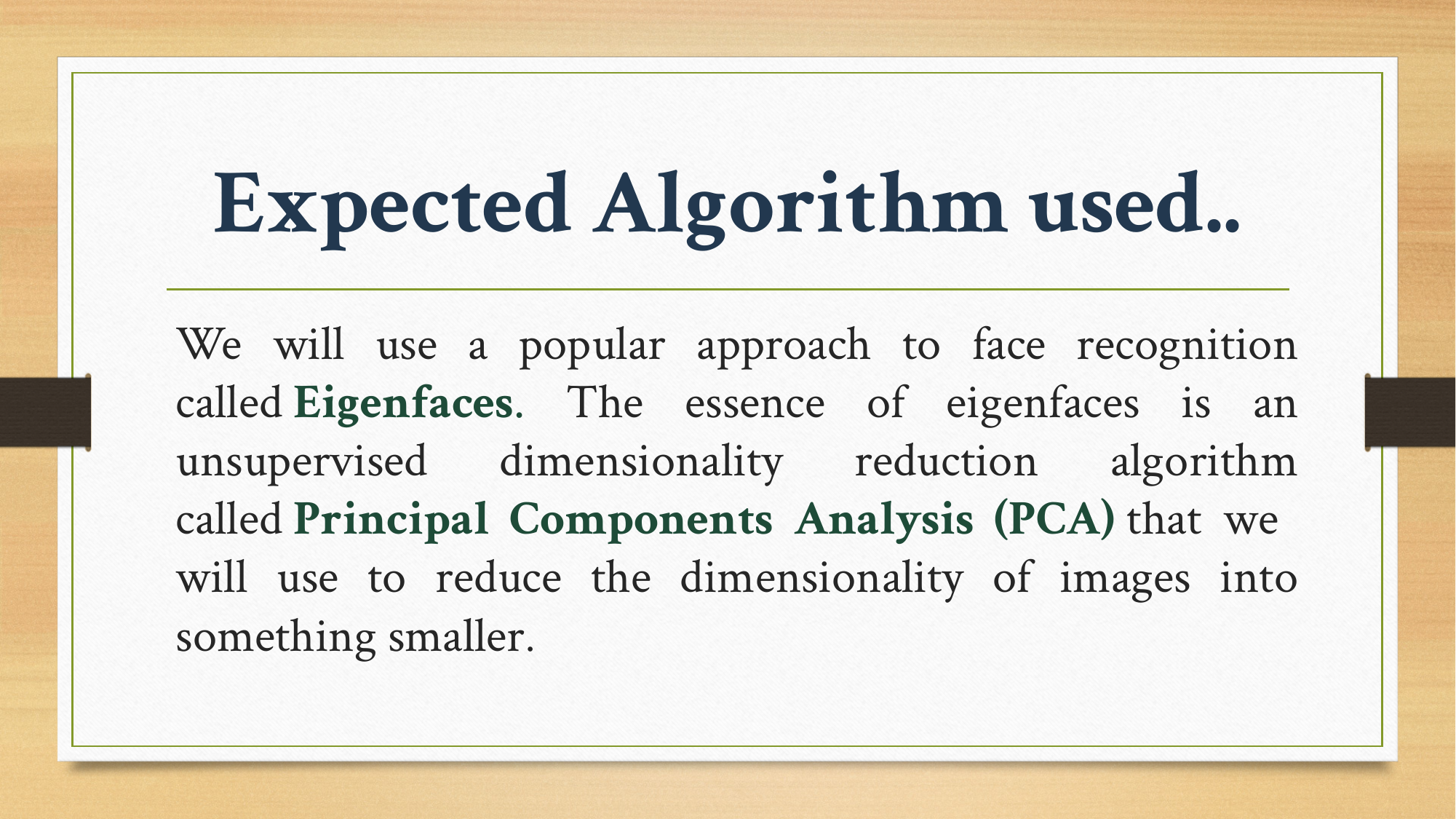

# Expected Algorithm used..
We will use a popular approach to face recognition called Eigenfaces. The essence of eigenfaces is an unsupervised dimensionality reduction algorithm called Principal Components Analysis (PCA) that we  will use to reduce the dimensionality of images into something smaller.